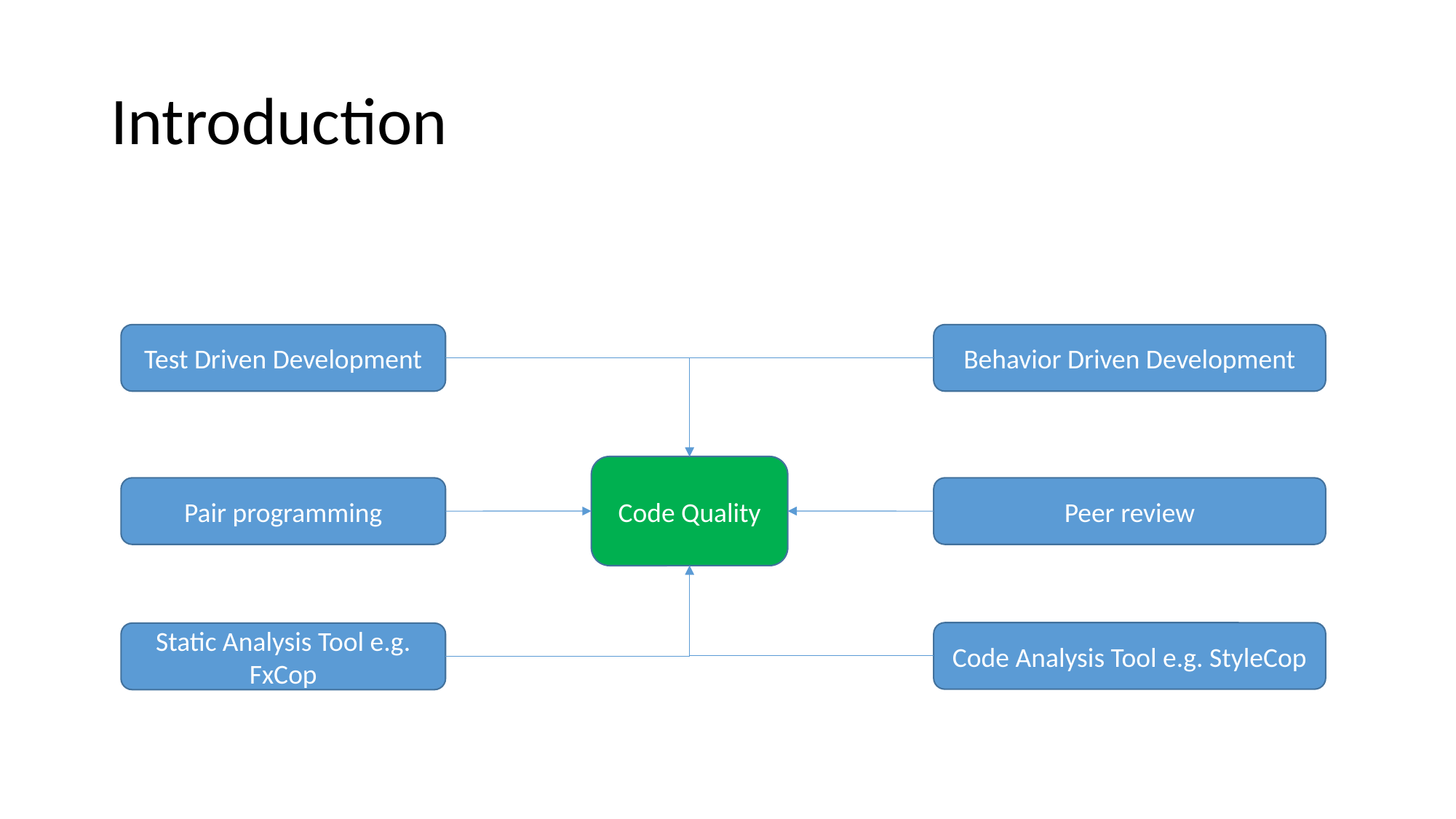

# Introduction
Test Driven Development
Behavior Driven Development
Code Quality
Peer review
Pair programming
Code Analysis Tool e.g. StyleCop
Static Analysis Tool e.g. FxCop